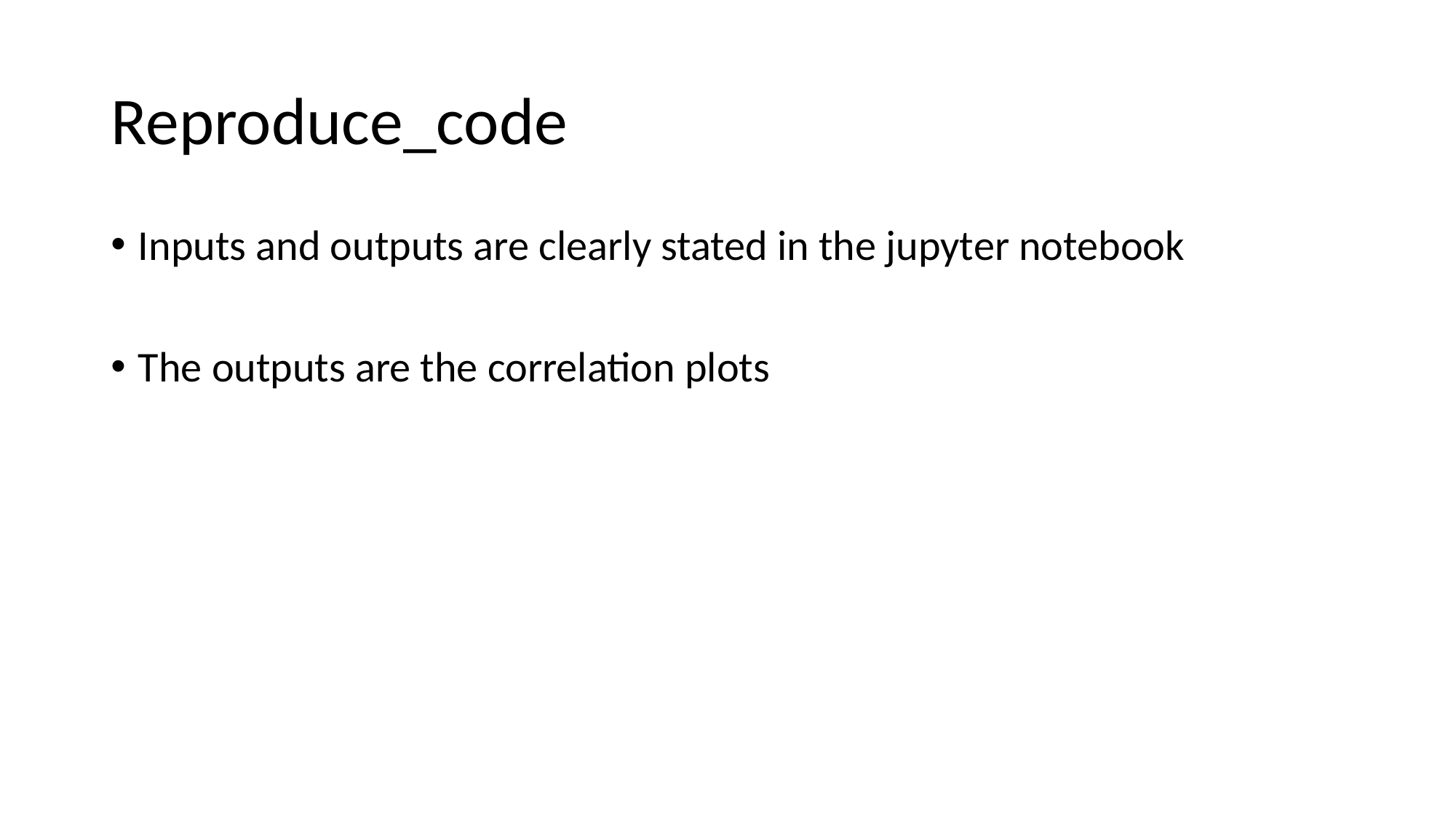

# Reproduce_code
Inputs and outputs are clearly stated in the jupyter notebook

The outputs are the correlation plots